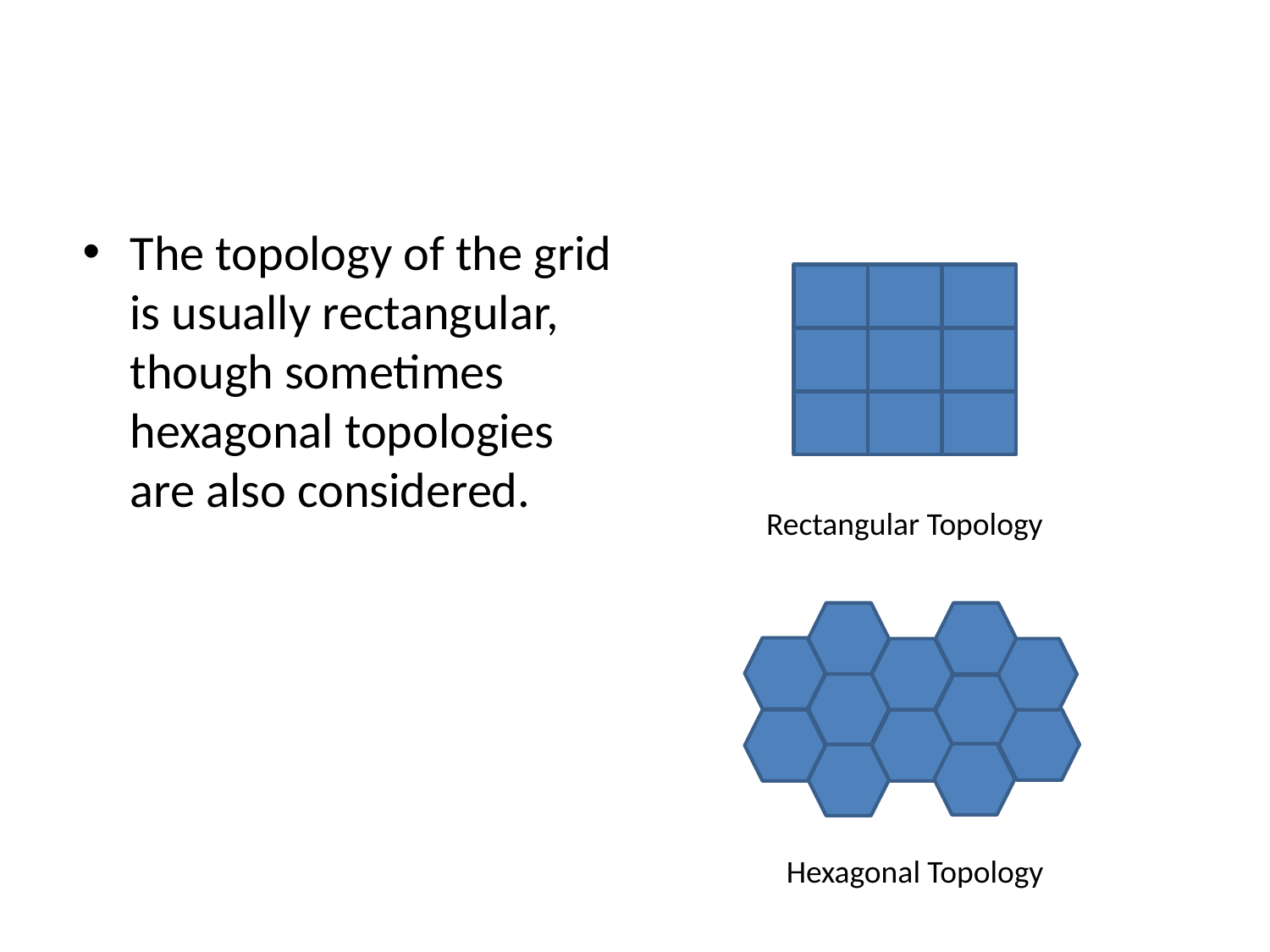

#
The topology of the grid is usually rectangular, though sometimes hexagonal topologies are also considered.

Rectangular Topology

Hexagonal Topology